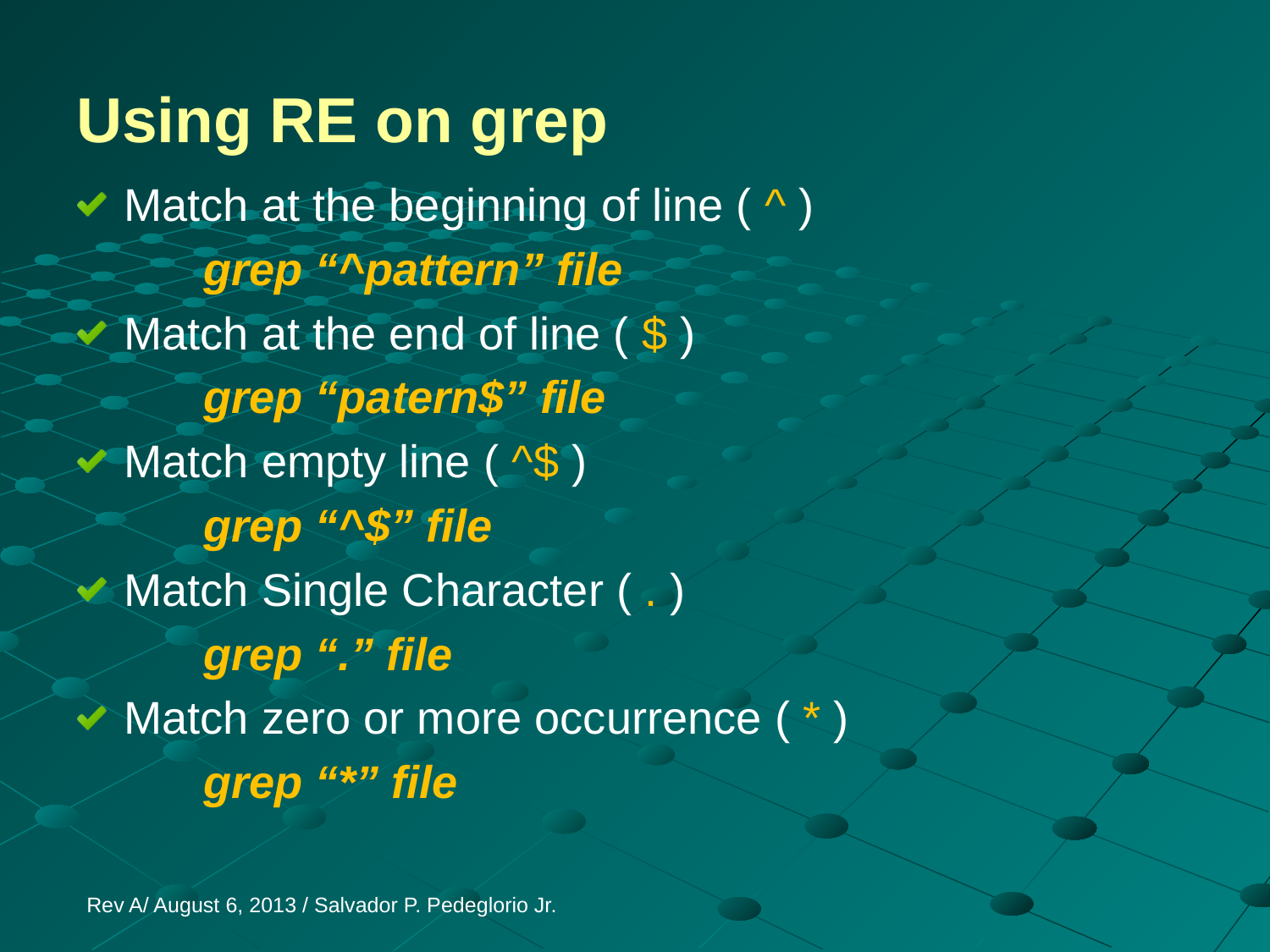

# Using RE on grep
Match at the beginning of line ( ^ )
	grep “^pattern” file
Match at the end of line ( $ )
	grep “patern$” file
Match empty line ( ^$ )
	grep “^$” file
Match Single Character ( . )
	grep “.” file
Match zero or more occurrence ( * )
	grep “*” file
Rev A/ August 6, 2013 / Salvador P. Pedeglorio Jr.